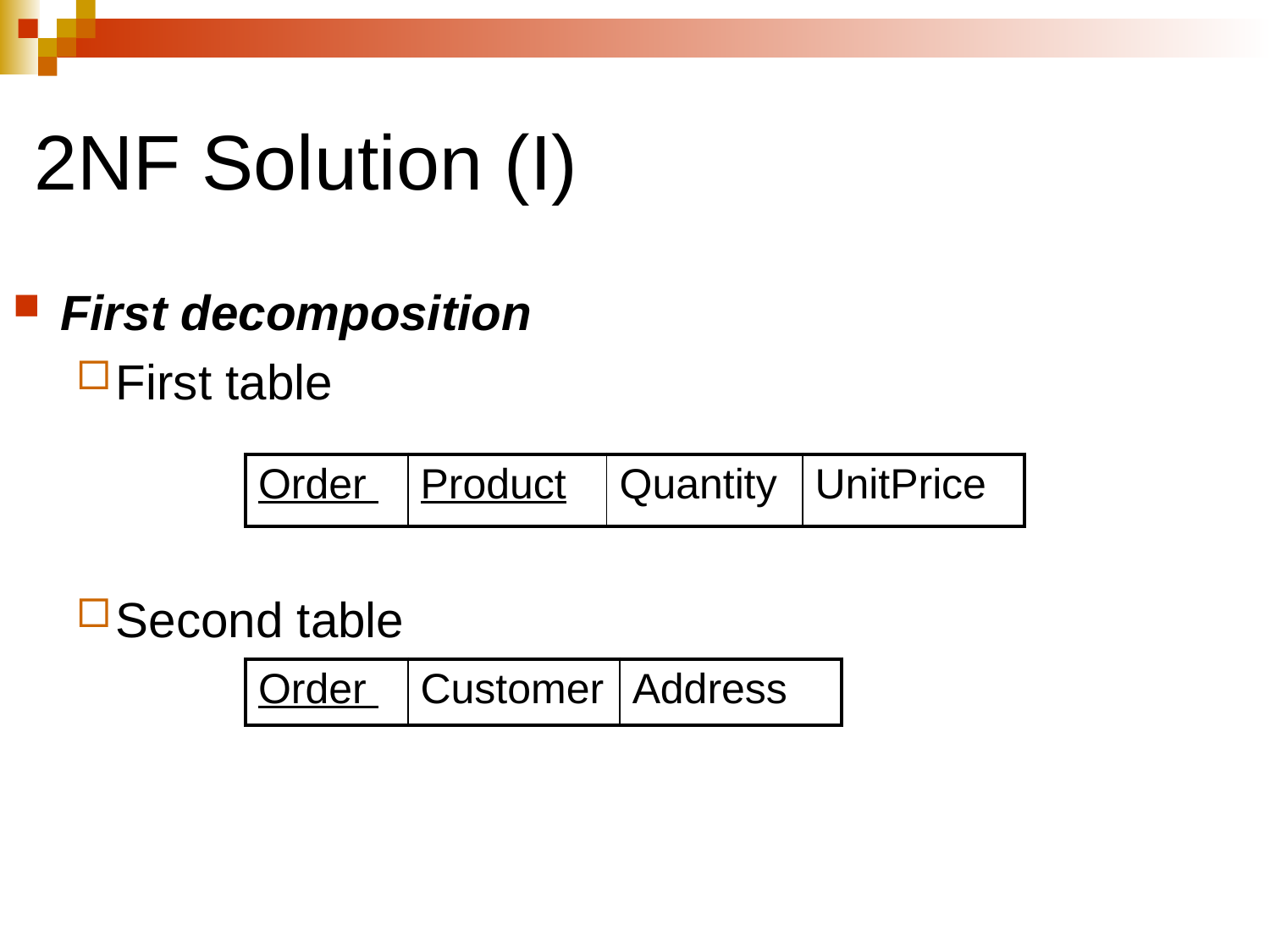

2NF Solution (I)
First decomposition
First table

Second table
| Order | Product | Quantity | UnitPrice |
| --- | --- | --- | --- |
| Order | Customer | Address |
| --- | --- | --- |